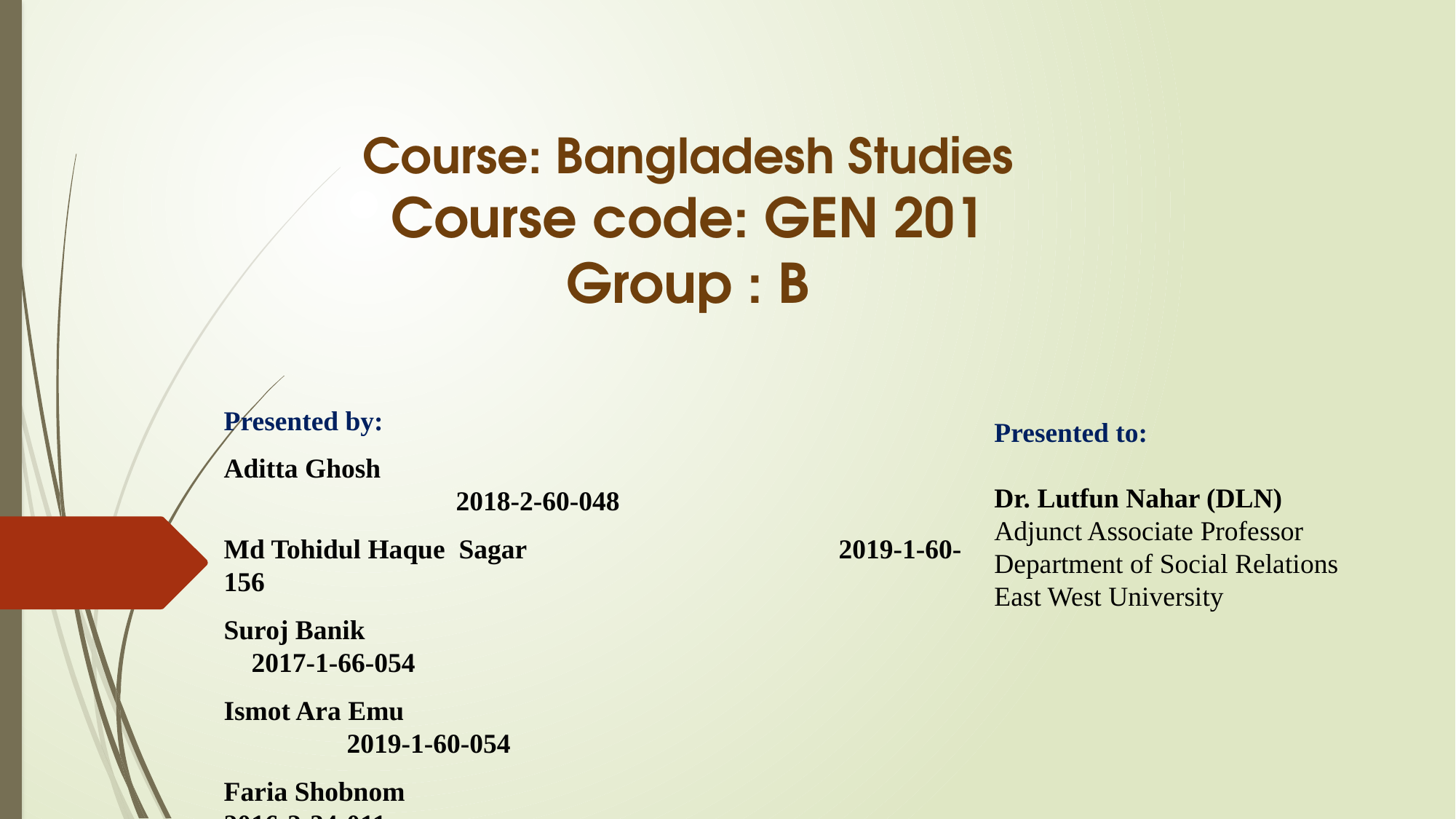

# Course: Bangladesh Studies Course code: GEN 201 Group : B
Presented by:
Aditta Ghosh							  2018-2-60-048
Md Tohidul Haque  Sagar			          2019-1-60-156
Suroj Banik  					                  2017-1-66-054
Ismot Ara Emu						  2019-1-60-054
Faria Shobnom					          2016-2-34-011
Mohsenul Kabir Mithun                                2019-3-60-046
Presented to:

Dr. Lutfun Nahar (DLN)
Adjunct Associate Professor
Department of Social Relations
East West University